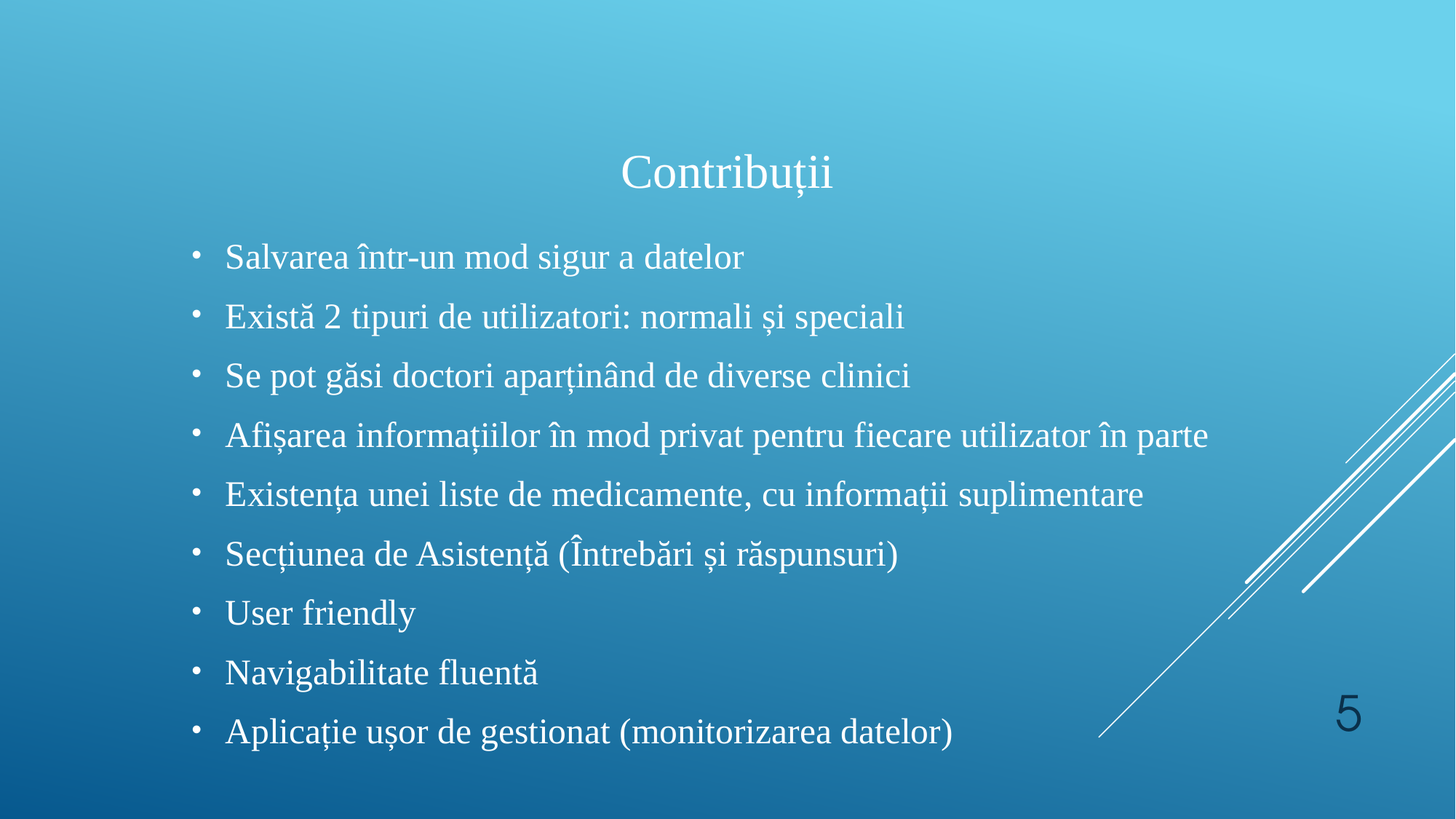

# Contribuții
Salvarea într-un mod sigur a datelor
Există 2 tipuri de utilizatori: normali și speciali
Se pot găsi doctori aparținând de diverse clinici
Afișarea informațiilor în mod privat pentru fiecare utilizator în parte
Existența unei liste de medicamente, cu informații suplimentare
Secțiunea de Asistență (Întrebări și răspunsuri)
User friendly
Navigabilitate fluentă
Aplicație ușor de gestionat (monitorizarea datelor)

5